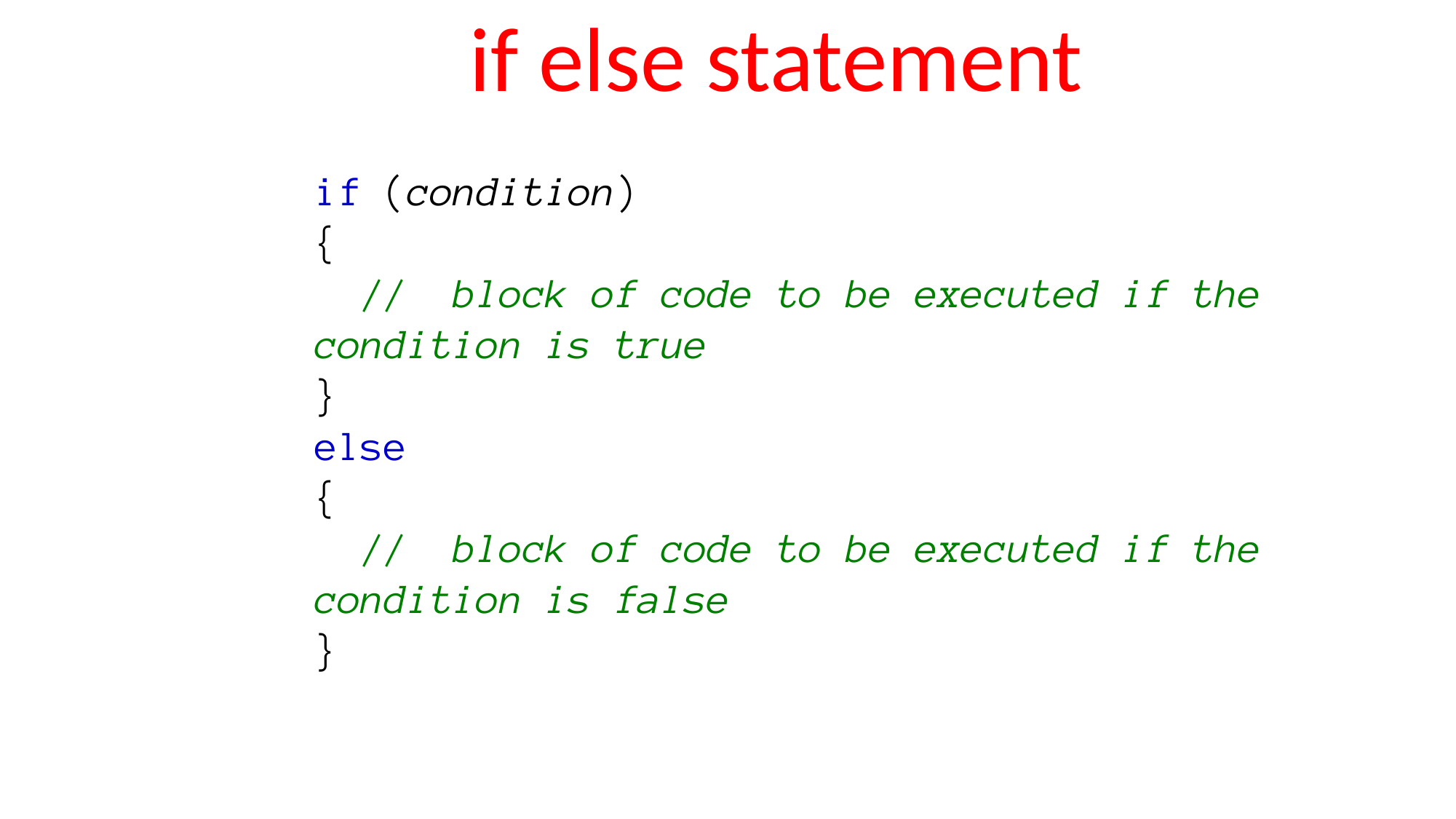

if else statement
if (condition)
{
  //  block of code to be executed if the condition is true
}
else
{
  //  block of code to be executed if the condition is false
}